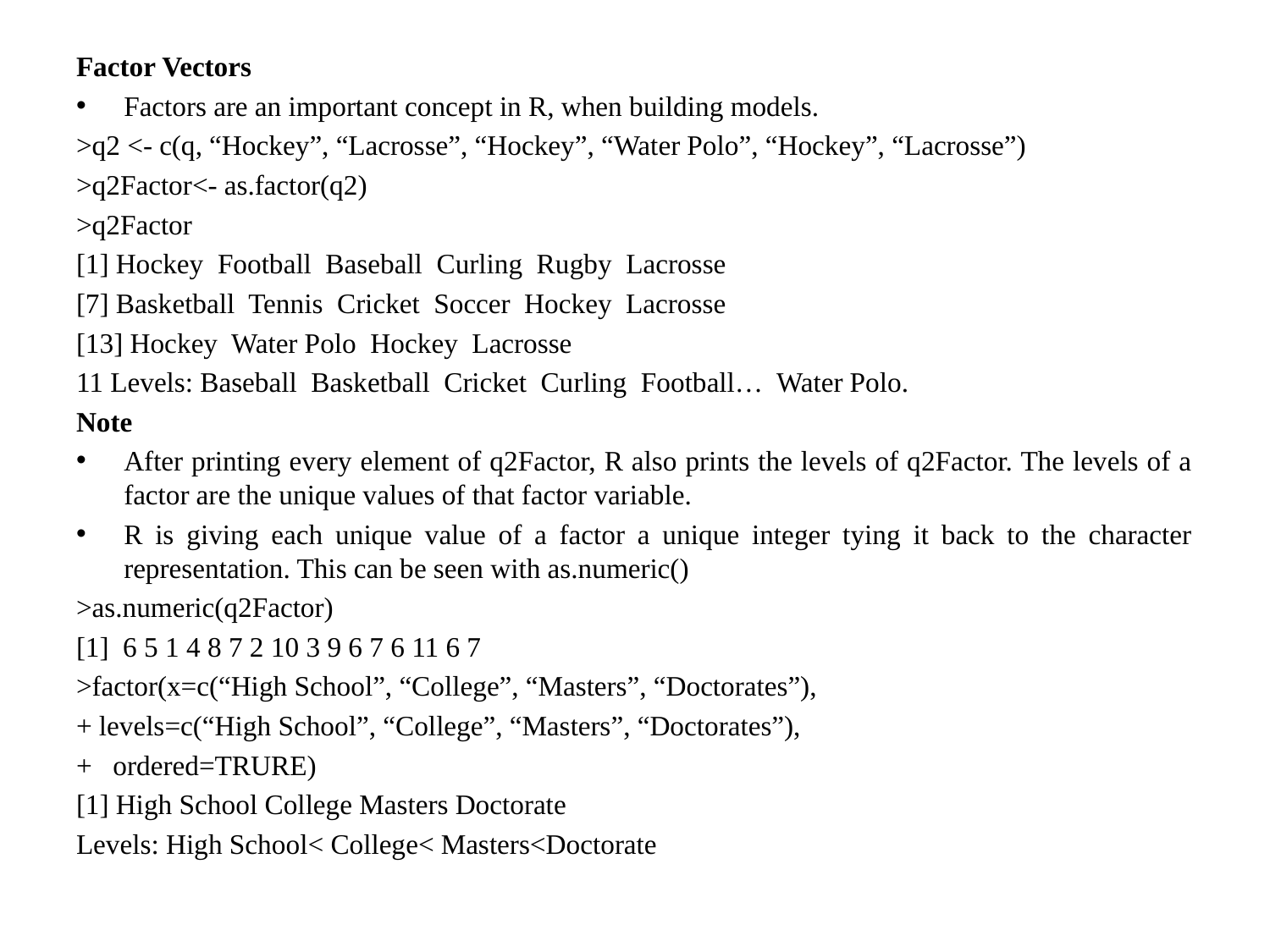

Factor Vectors
Factors are an important concept in R, when building models.
>q2 <- c(q, “Hockey”, “Lacrosse”, “Hockey”, “Water Polo”, “Hockey”, “Lacrosse”)
>q2Factor<- as.factor(q2)
>q2Factor
[1] Hockey  Football  Baseball  Curling  Rugby  Lacrosse
[7] Basketball  Tennis  Cricket  Soccer  Hockey  Lacrosse
[13] Hockey  Water Polo  Hockey  Lacrosse
11 Levels: Baseball  Basketball  Cricket  Curling  Football…  Water Polo.
Note
After printing every element of q2Factor, R also prints the levels of q2Factor. The levels of a factor are the unique values of that factor variable.
R is giving each unique value of a factor a unique integer tying it back to the character representation. This can be seen with as.numeric()
>as.numeric(q2Factor)
[1]  6 5 1 4 8 7 2 10 3 9 6 7 6 11 6 7
>factor(x=c(“High School”, “College”, “Masters”, “Doctorates”),
+ levels=c(“High School”, “College”, “Masters”, “Doctorates”),
+   ordered=TRURE)
[1] High School College Masters Doctorate
Levels: High School< College< Masters<Doctorate